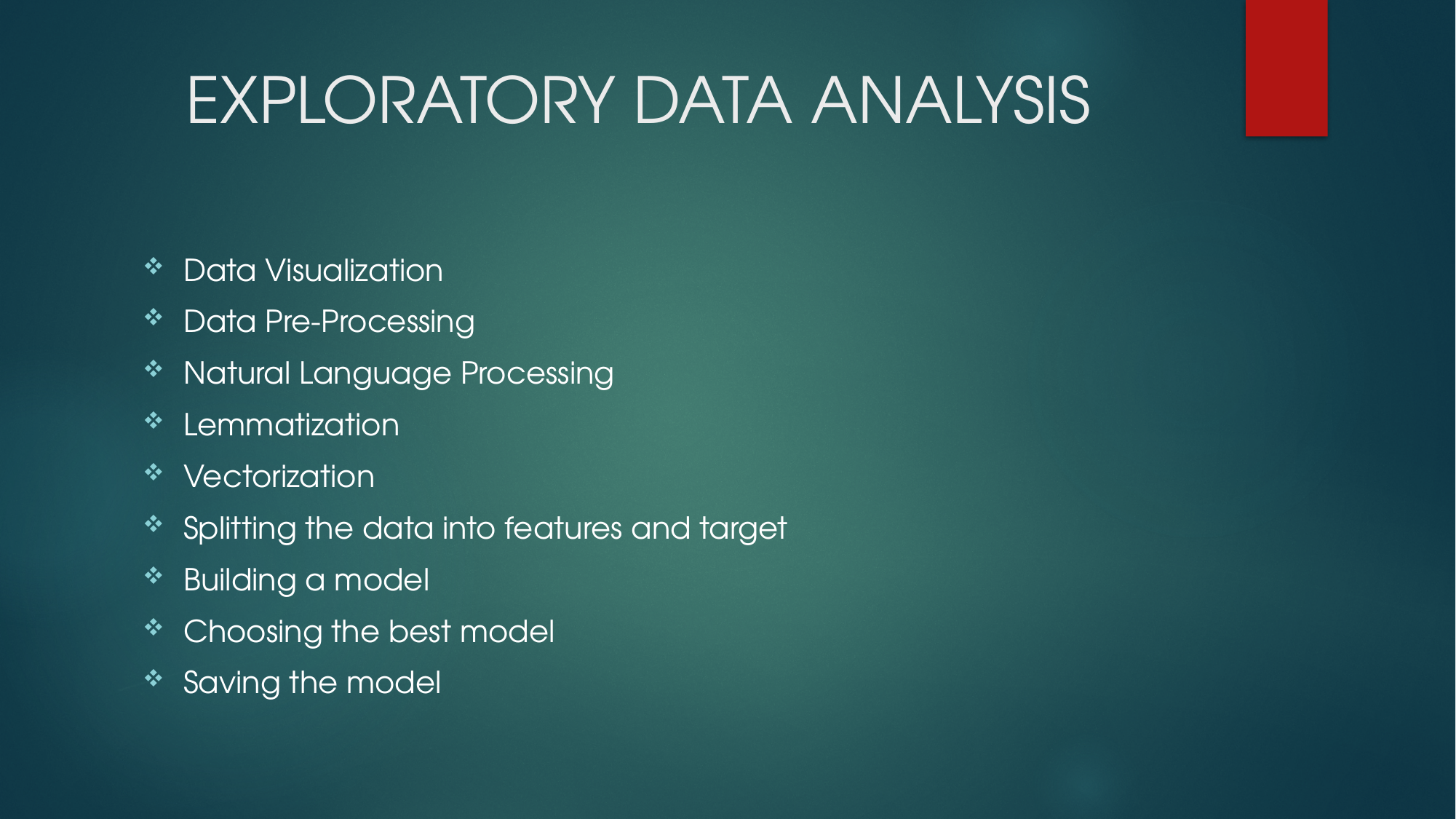

# EXPLORATORY DATA ANALYSIS
Data Visualization
Data Pre-Processing
Natural Language Processing
Lemmatization
Vectorization
Splitting the data into features and target
Building a model
Choosing the best model
Saving the model